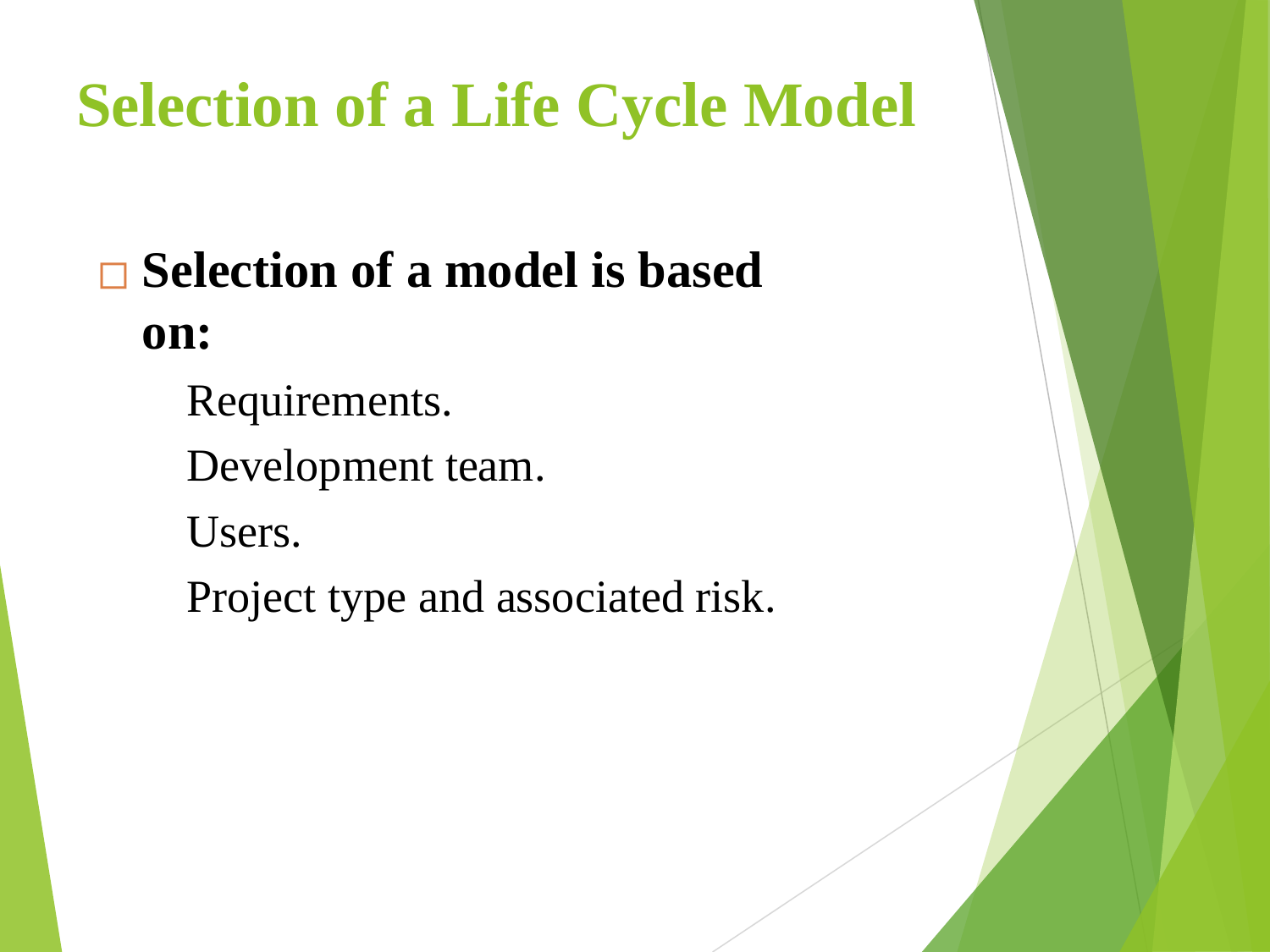

# Selection of a Life Cycle Model
Selection of a model is based on:
Requirements.
Development team.
Users.
Project type and associated risk.